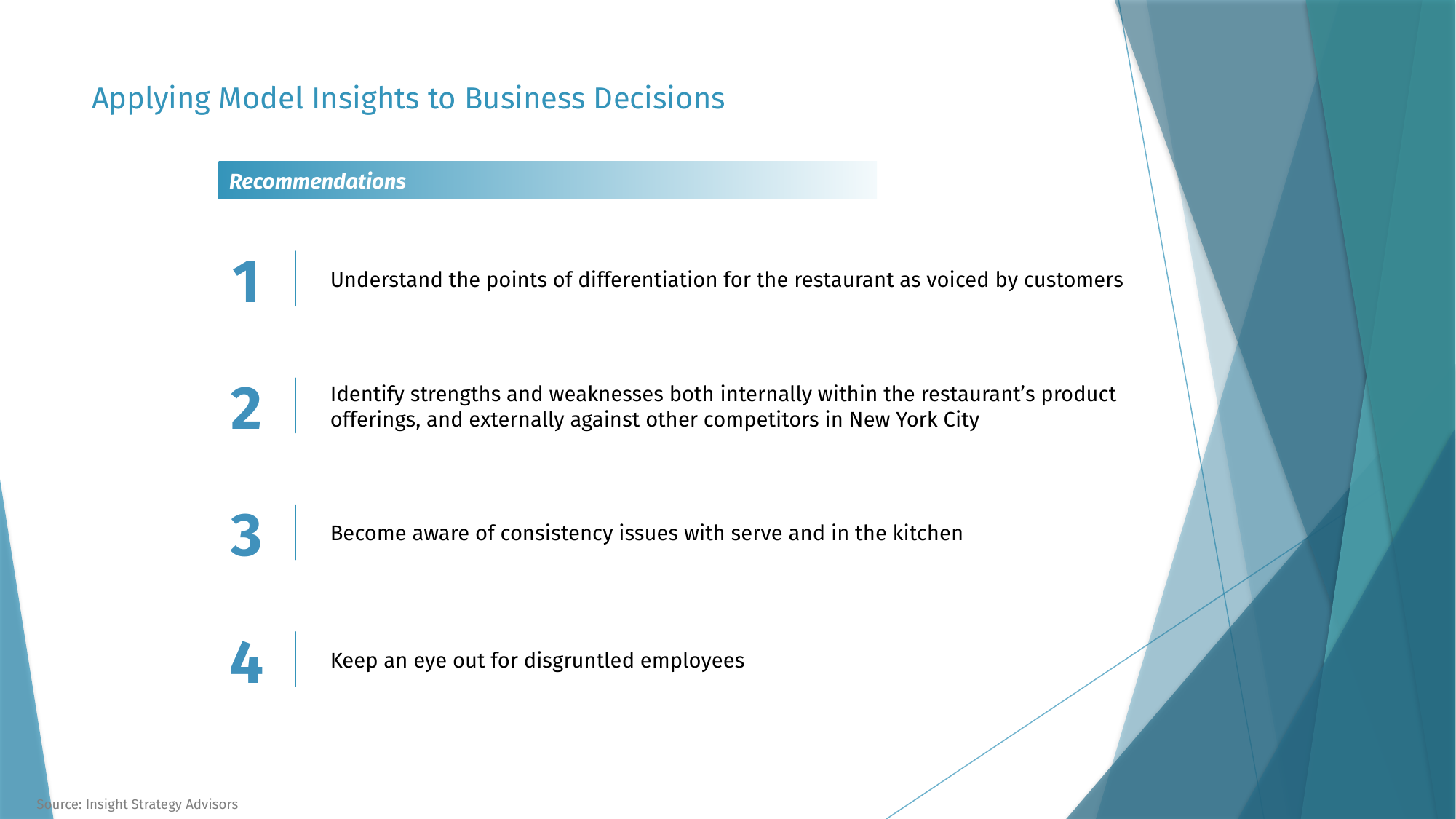

# Applying Model Insights to Business Decisions
Recommendations
Understand the points of differentiation for the restaurant as voiced by customers
1
Identify strengths and weaknesses both internally within the restaurant’s product offerings, and externally against other competitors in New York City
2
Become aware of consistency issues with serve and in the kitchen
3
Keep an eye out for disgruntled employees
4
Source: Insight Strategy Advisors